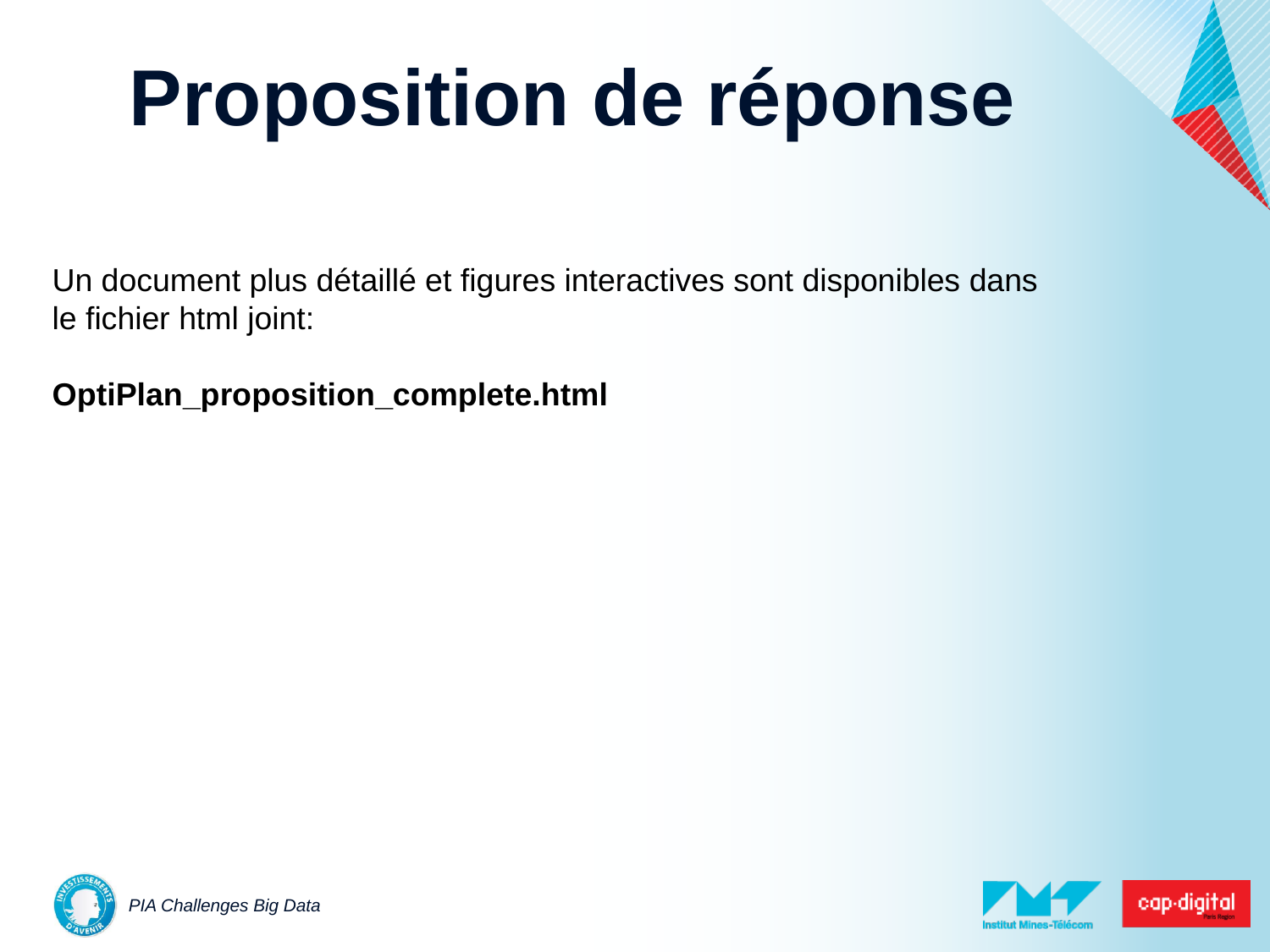

Proposition de réponse
Un document plus détaillé et figures interactives sont disponibles dans le fichier html joint:

OptiPlan_proposition_complete.html